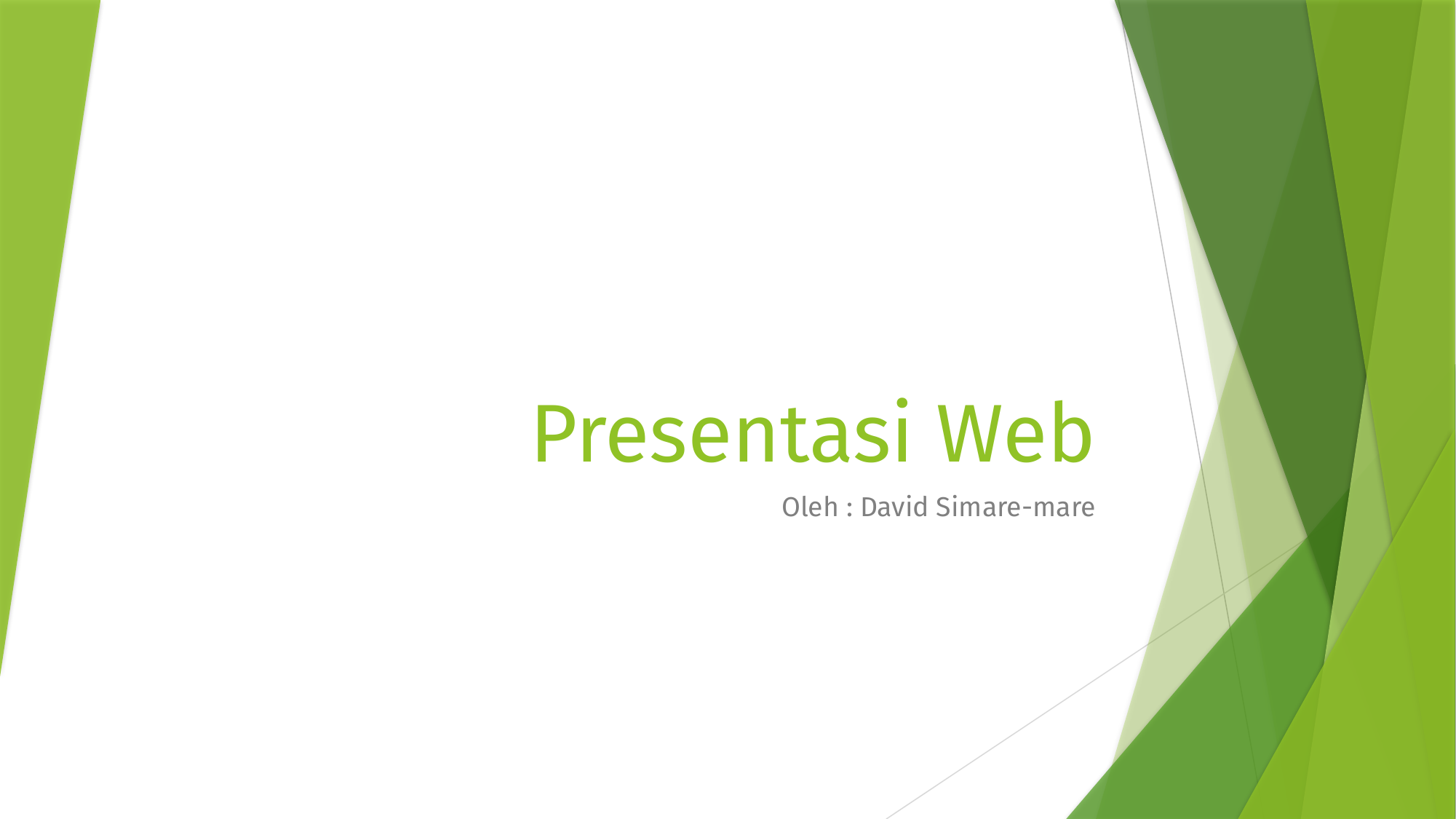

# Presentasi Web
Oleh : David Simare-mare